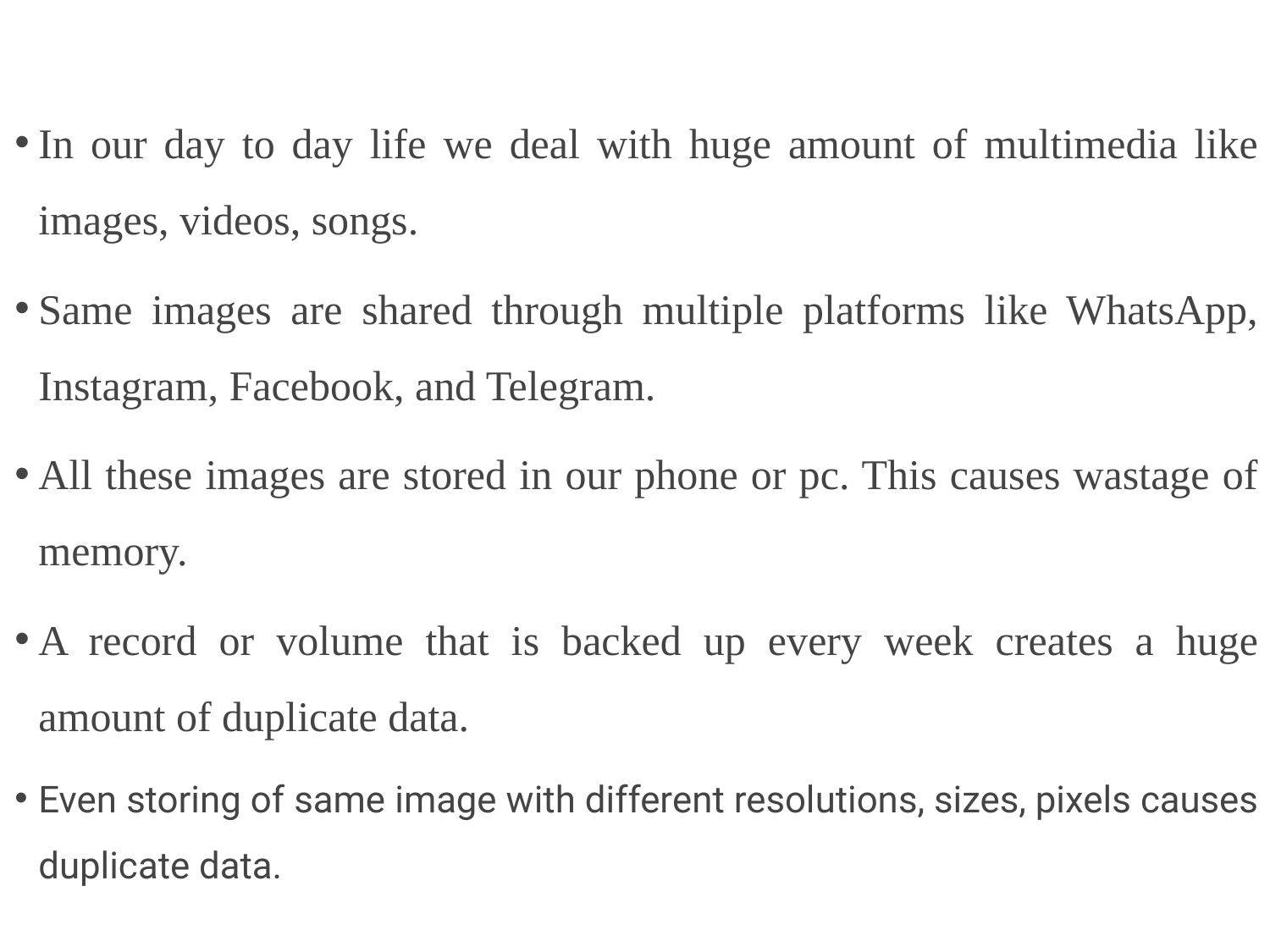

In our day to day life we deal with huge amount of multimedia like images, videos, songs.
Same images are shared through multiple platforms like WhatsApp, Instagram, Facebook, and Telegram.
All these images are stored in our phone or pc. This causes wastage of memory.
A record or volume that is backed up every week creates a huge amount of duplicate data.
Even storing of same image with different resolutions, sizes, pixels causes duplicate data.